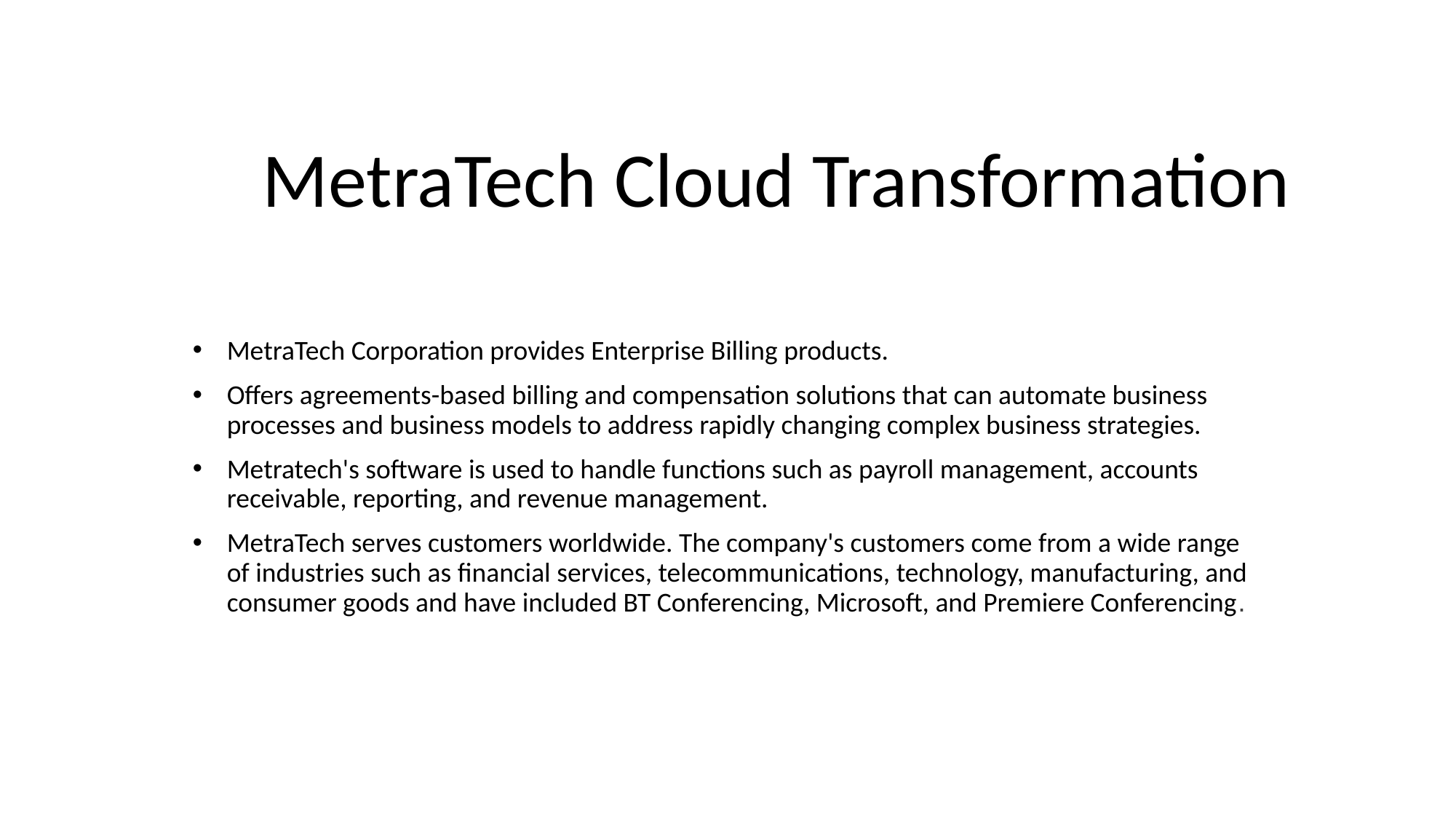

# MetraTech Cloud Transformation
MetraTech Corporation provides Enterprise Billing products.
Offers agreements-based billing and compensation solutions that can automate business processes and business models to address rapidly changing complex business strategies.
Metratech's software is used to handle functions such as payroll management, accounts receivable, reporting, and revenue management.
MetraTech serves customers worldwide. The company's customers come from a wide range of industries such as financial services, telecommunications, technology, manufacturing, and consumer goods and have included BT Conferencing, Microsoft, and Premiere Conferencing.